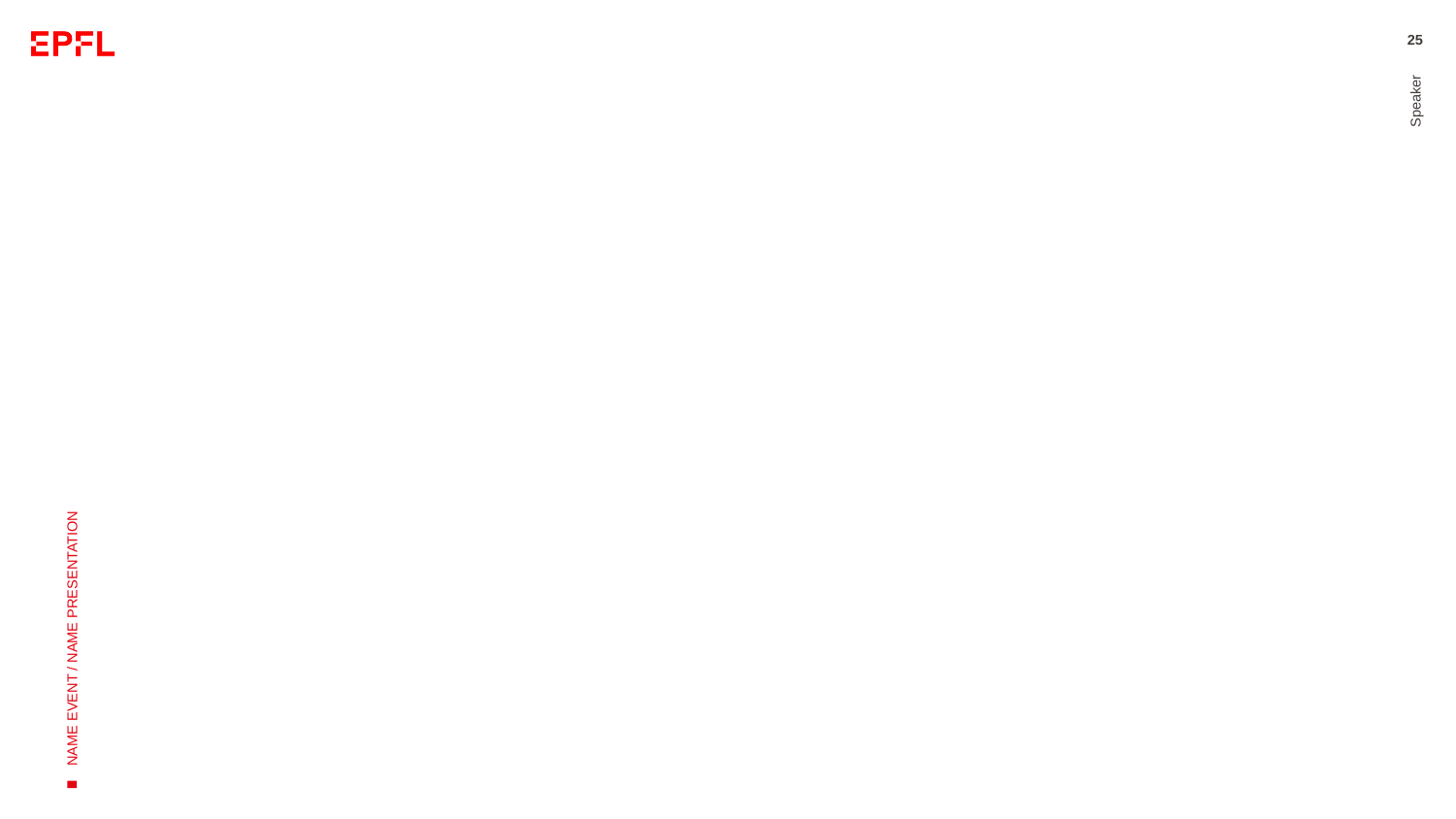

#
25
Speaker
NAME EVENT / NAME PRESENTATION